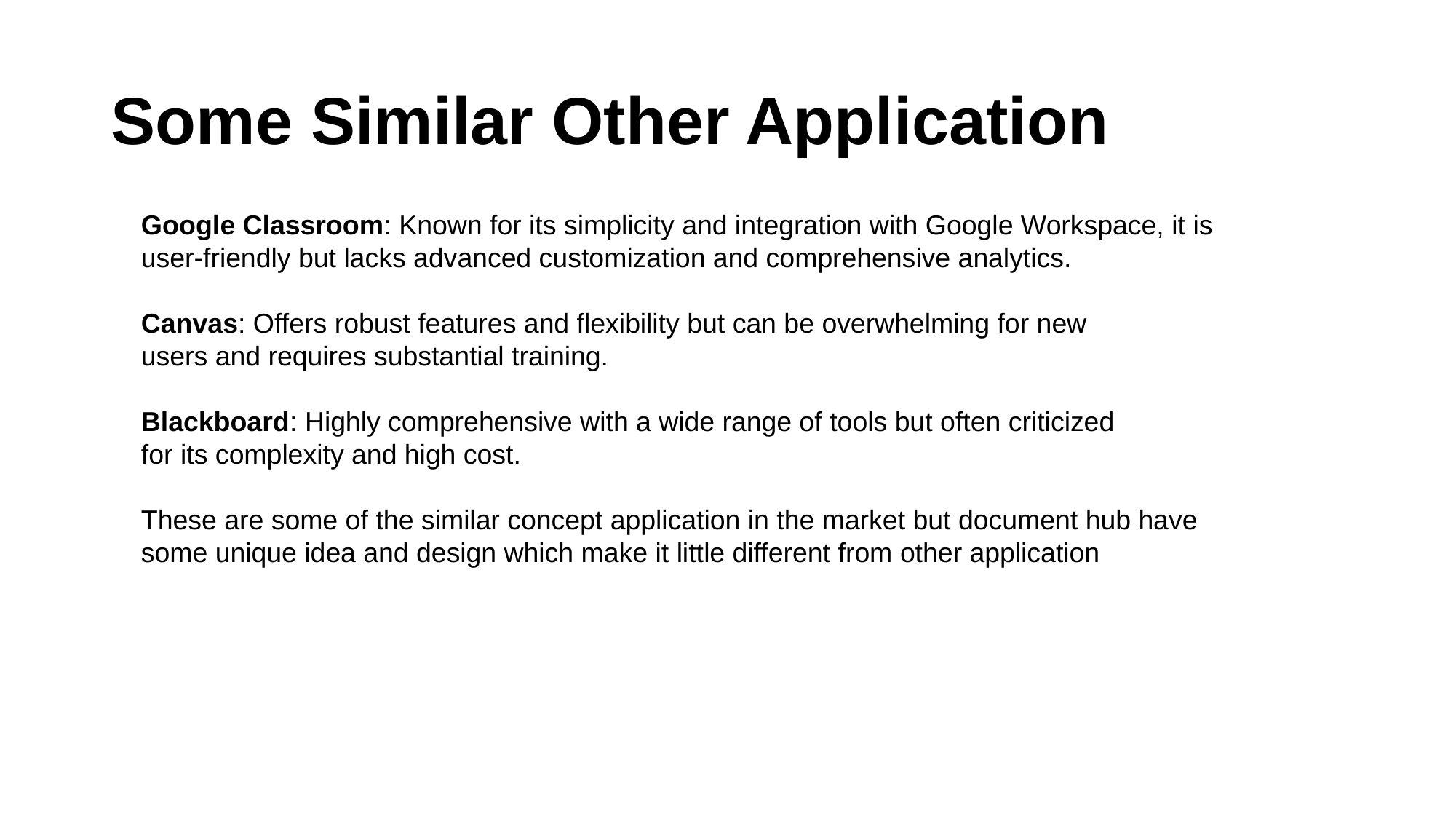

# Some Similar Other Application
Google Classroom: Known for its simplicity and integration with Google Workspace, it is user-friendly but lacks advanced customization and comprehensive analytics.

Canvas: Offers robust features and flexibility but can be overwhelming for new
users and requires substantial training.

Blackboard: Highly comprehensive with a wide range of tools but often criticized
for its complexity and high cost.

These are some of the similar concept application in the market but document hub have some unique idea and design which make it little different from other application